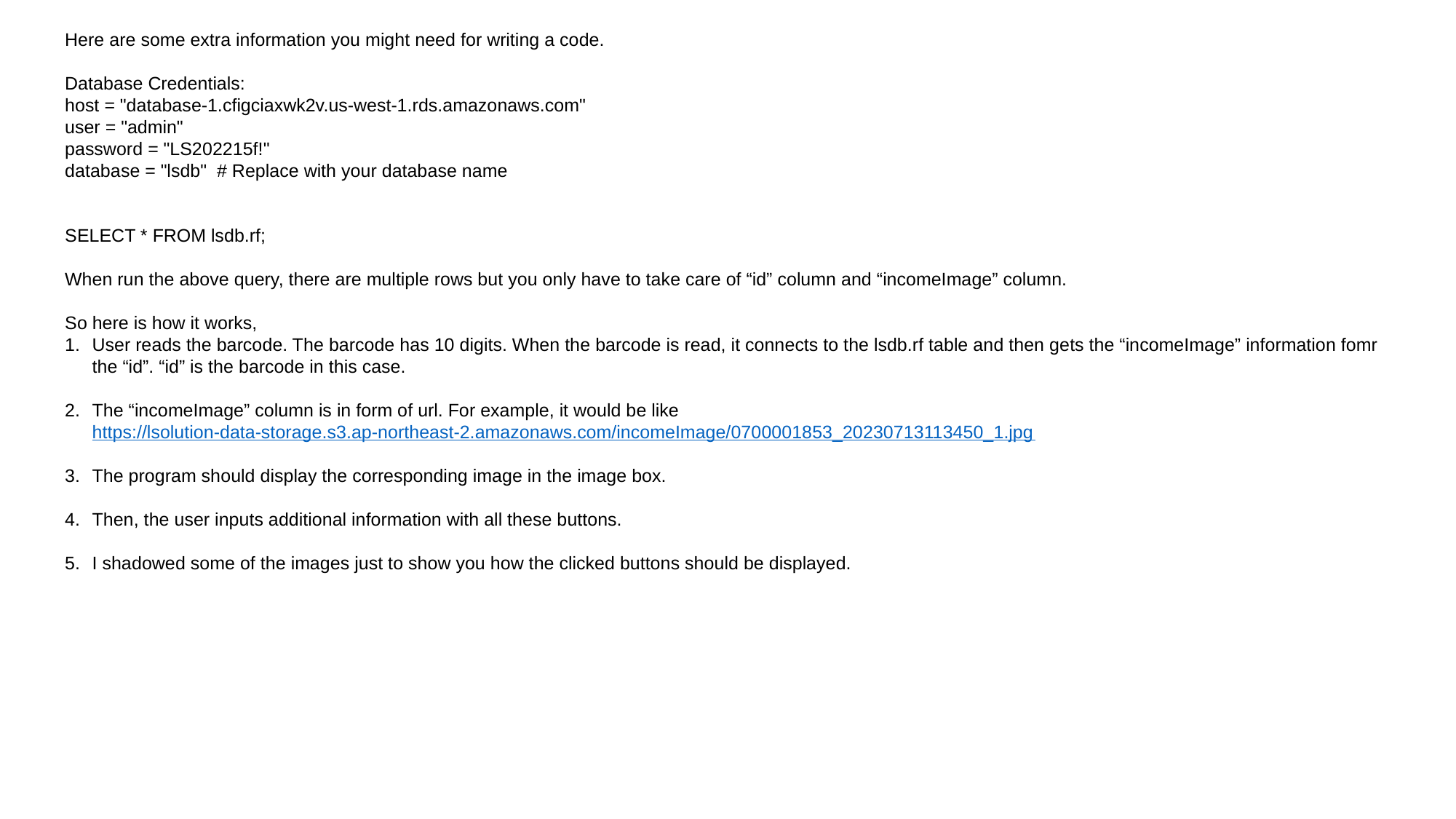

Here are some extra information you might need for writing a code.
Database Credentials:
host = "database-1.cfigciaxwk2v.us-west-1.rds.amazonaws.com"
user = "admin"
password = "LS202215f!"
database = "lsdb"  # Replace with your database name

SELECT * FROM lsdb.rf;

When run the above query, there are multiple rows but you only have to take care of “id” column and “incomeImage” column.

So here is how it works,
User reads the barcode. The barcode has 10 digits. When the barcode is read, it connects to the lsdb.rf table and then gets the “incomeImage” information fomr the “id”. “id” is the barcode in this case.

The “incomeImage” column is in form of url. For example, it would be like https://lsolution-data-storage.s3.ap-northeast-2.amazonaws.com/incomeImage/0700001853_20230713113450_1.jpg

The program should display the corresponding image in the image box.

Then, the user inputs additional information with all these buttons.

I shadowed some of the images just to show you how the clicked buttons should be displayed.